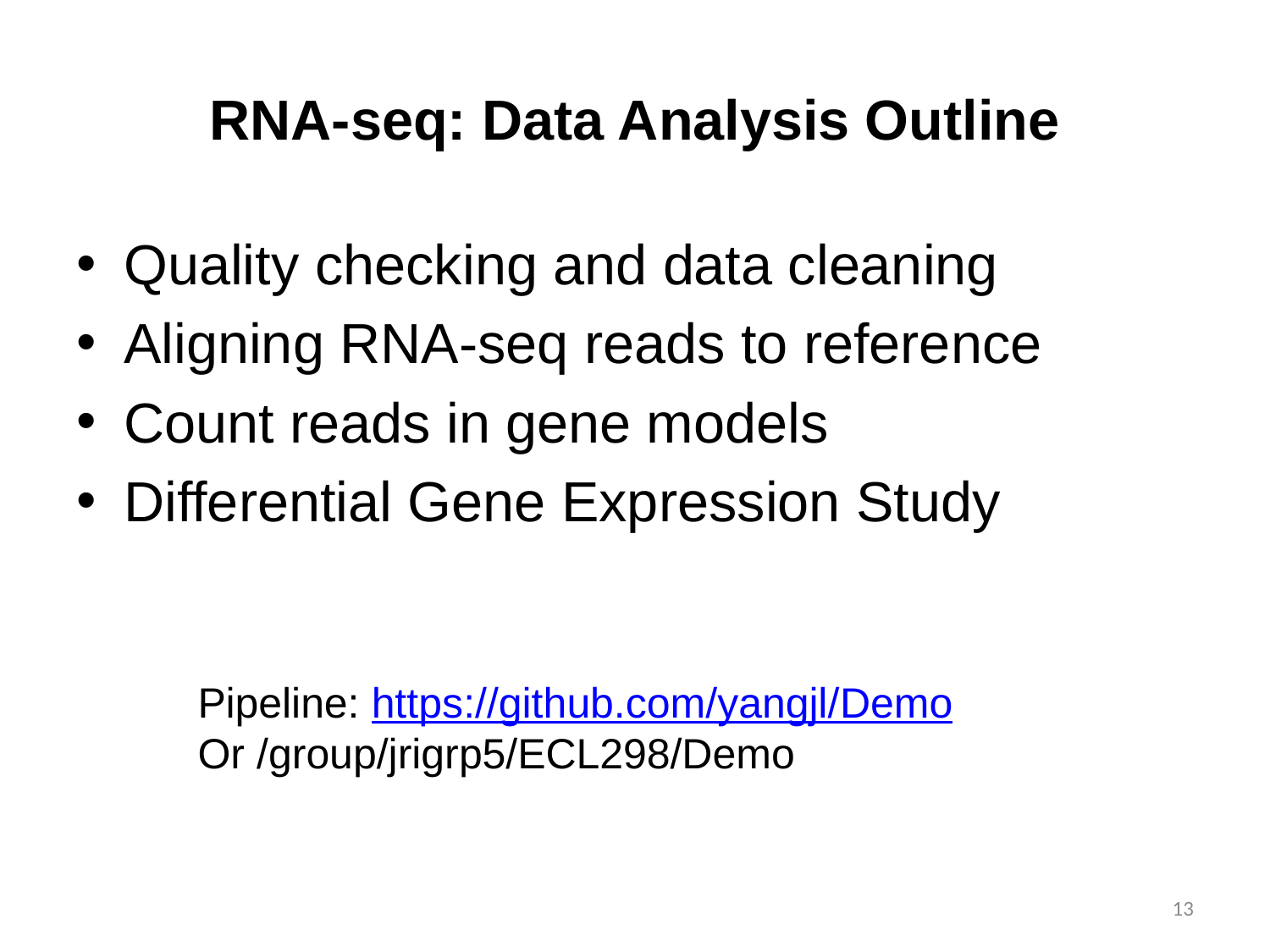

# RNA-seq: Data Analysis Outline
Quality checking and data cleaning
Aligning RNA-seq reads to reference
Count reads in gene models
Differential Gene Expression Study
Pipeline: https://github.com/yangjl/Demo
Or /group/jrigrp5/ECL298/Demo
13